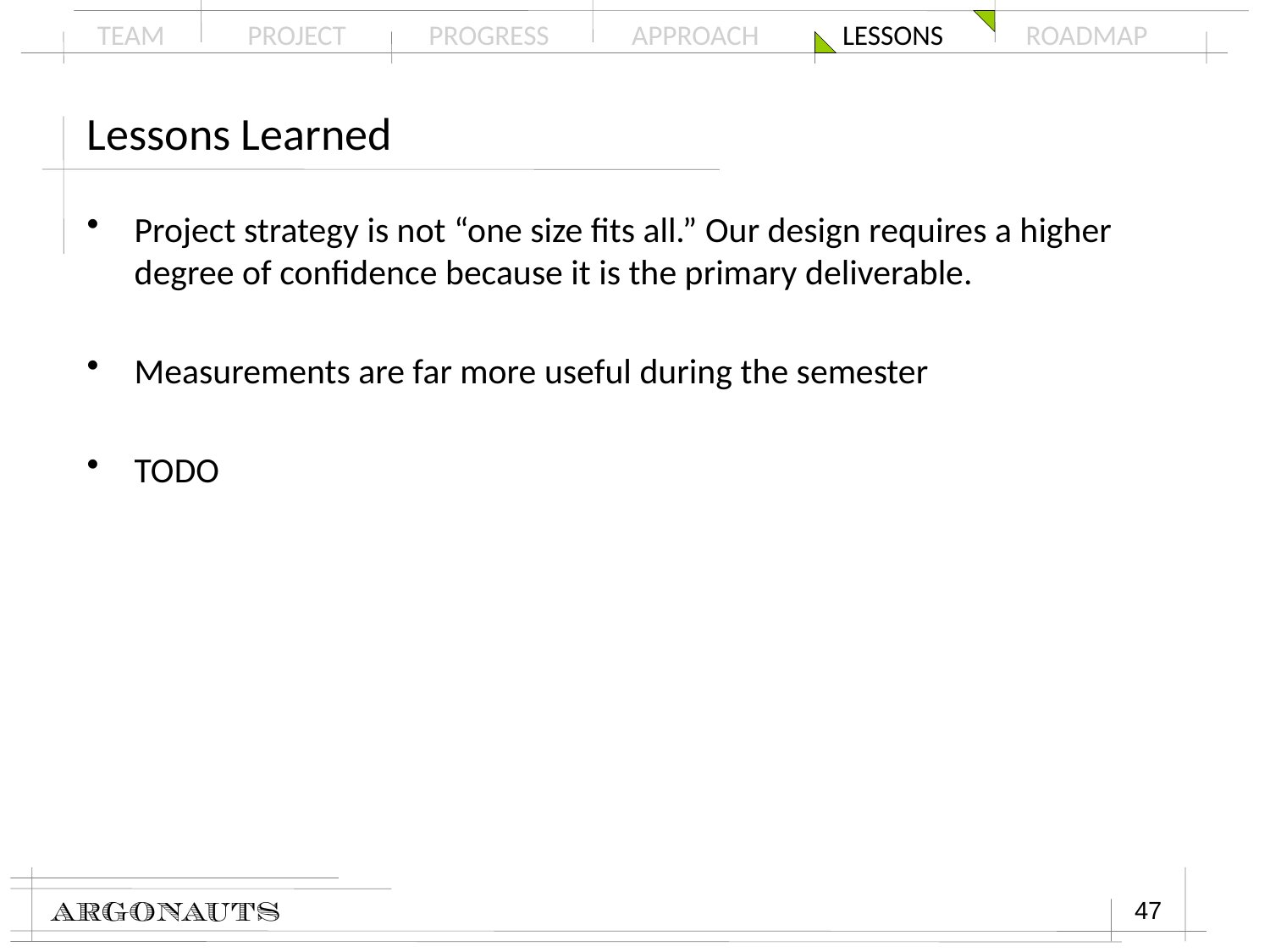

# Lessons Learned
Project strategy is not “one size fits all.” Our design requires a higher degree of confidence because it is the primary deliverable.

Measurements are far more useful during the semester

TODO
47